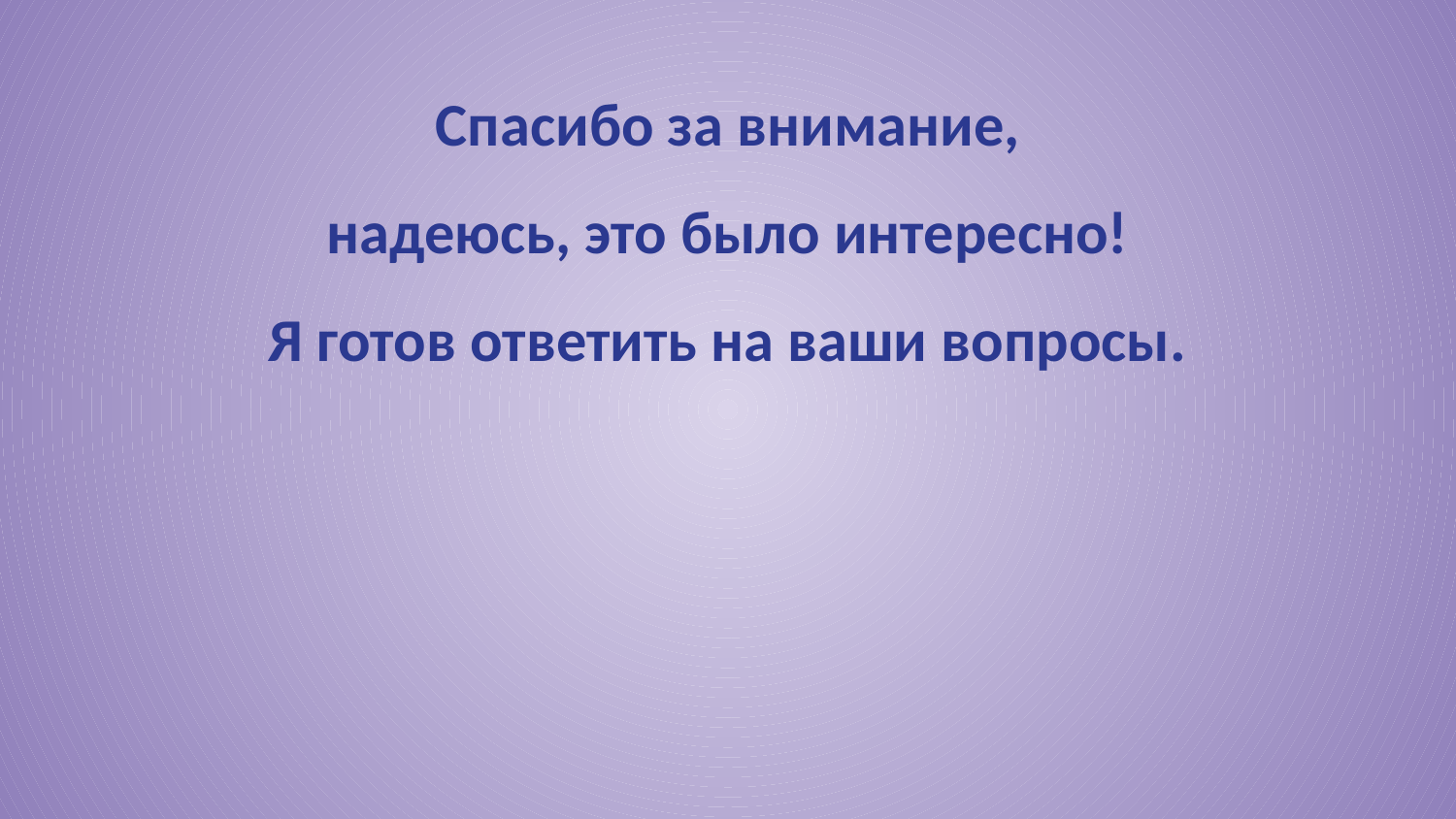

Спасибо за внимание,
надеюсь, это было интересно!
Я готов ответить на ваши вопросы.